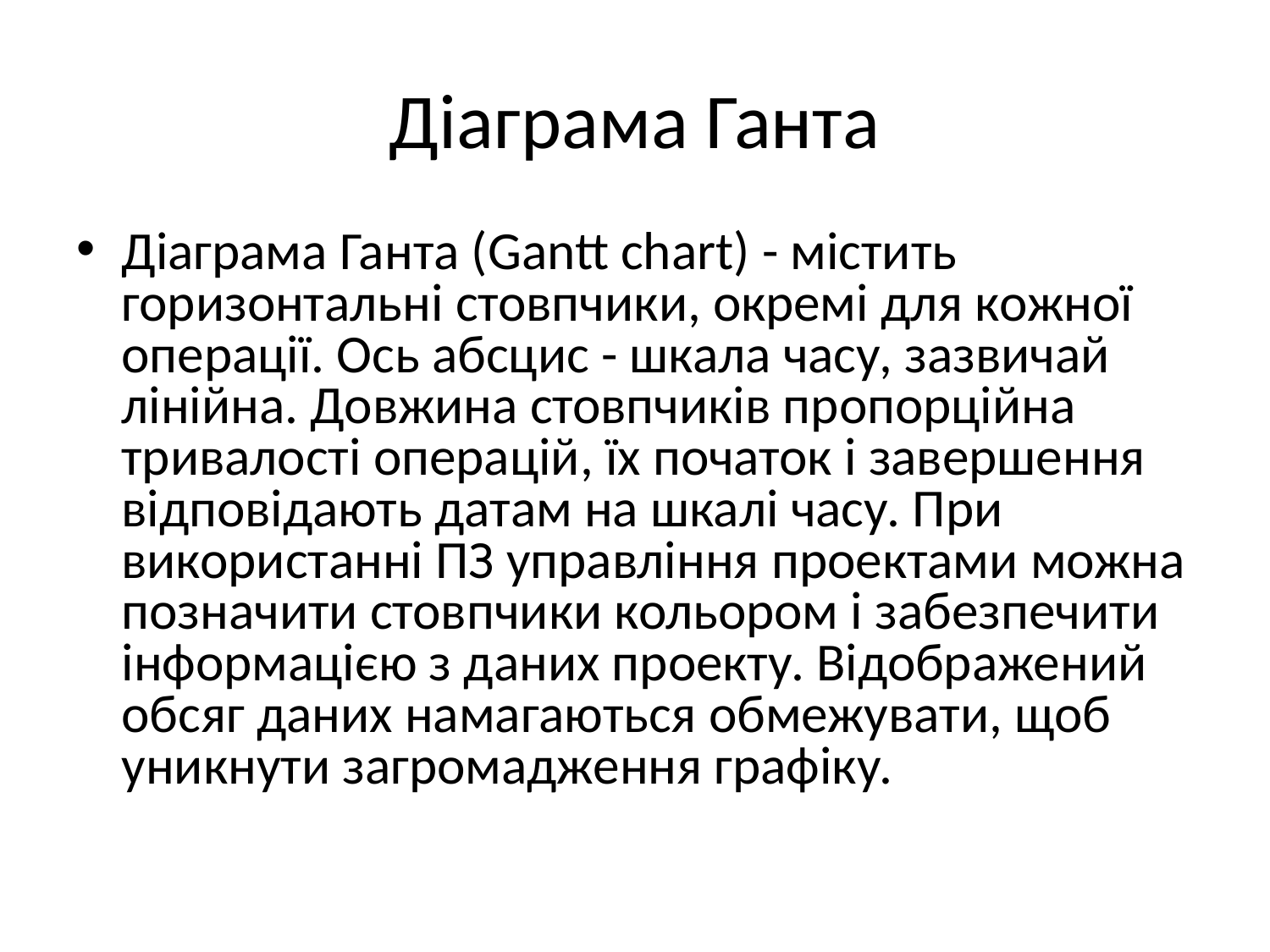

# Діаграма Ганта
Діаграма Ганта (Gantt chart) - містить  горизонтальні стовпчики, окремі для кожної операції. Ось абсцис - шкала часу, зазвичай лінійна. Довжина стовпчиків пропорційна тривалості операцій, їх початок і завершення відповідають датам на шкалі часу. При використанні ПЗ управління проектами можна позначити стовпчики кольором і забезпечити інформацією з даних проекту. Відображений обсяг даних намагаються обмежувати, щоб уникнути загромадження графіку.